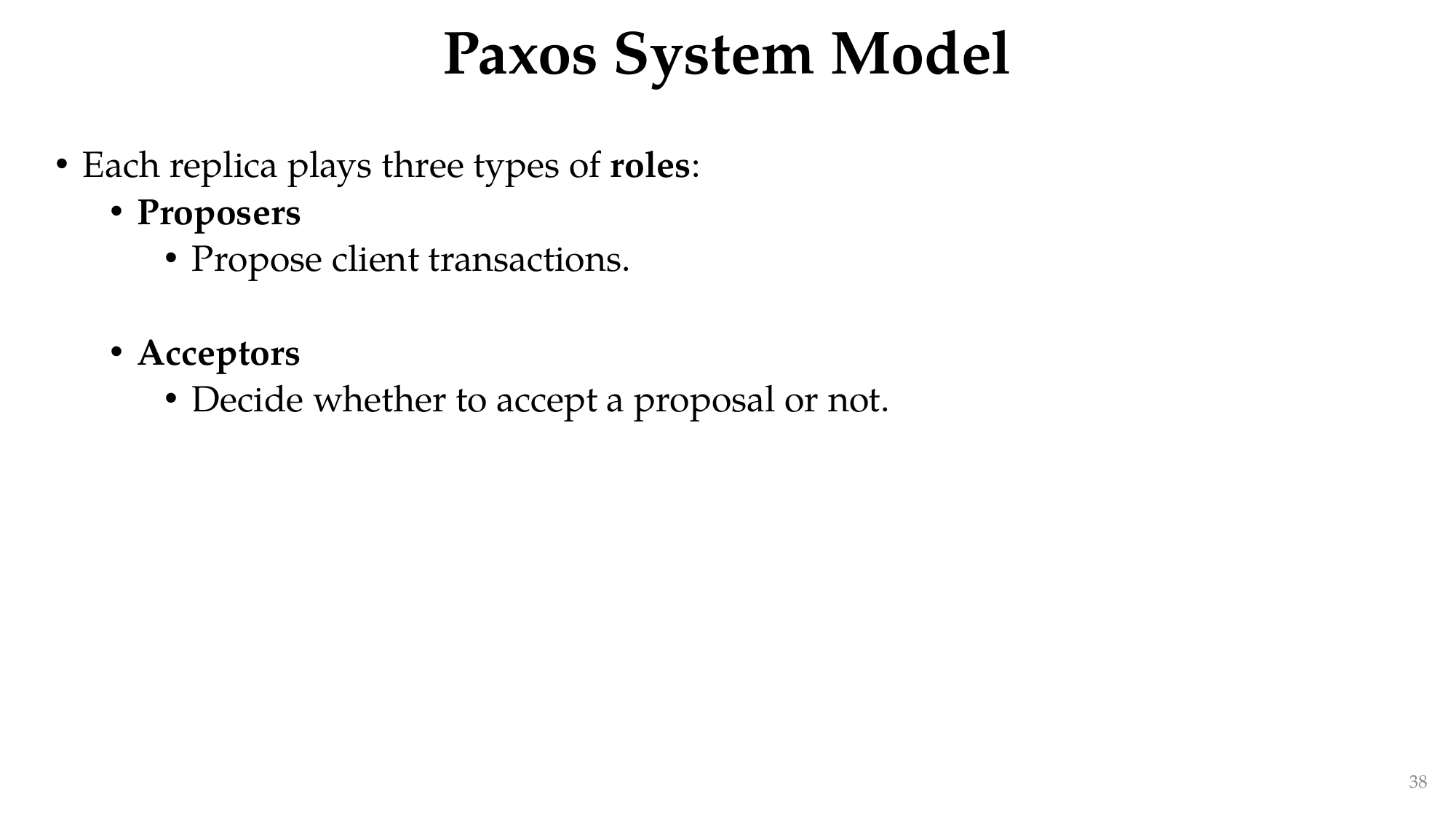

# Paxos System Model
Each replica plays three types of roles:
Proposers
Propose client transactions.

Acceptors
Decide whether to accept a proposal or not.
38